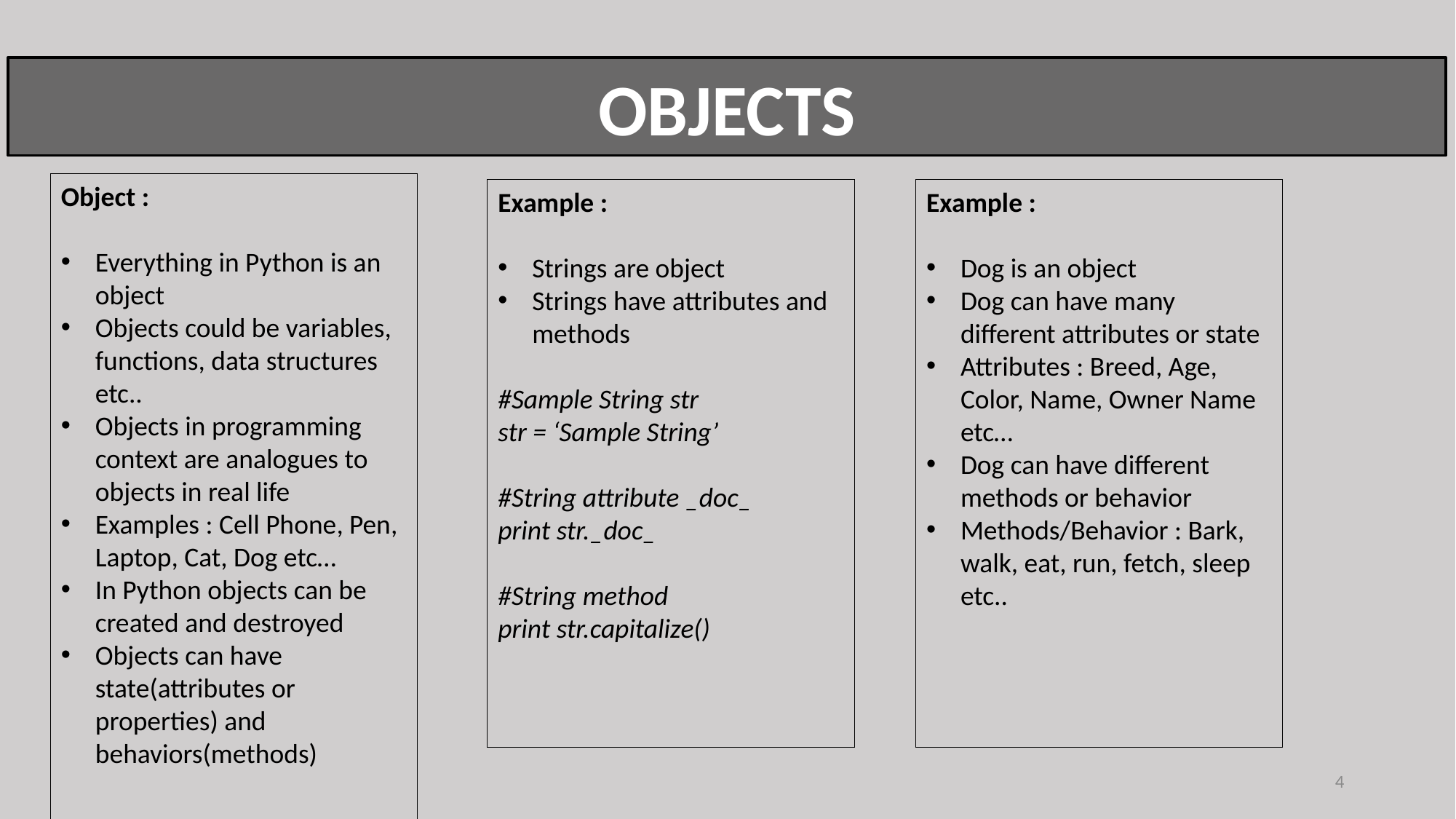

OBJECTS
Object :

Everything in Python is an object
Objects could be variables, functions, data structures etc..
Objects in programming context are analogues to objects in real life
Examples : Cell Phone, Pen, Laptop, Cat, Dog etc…
In Python objects can be created and destroyed
Objects can have state(attributes or properties) and behaviors(methods)

Example :

Strings are object
Strings have attributes and methods

#Sample String str
str = ‘Sample String’

#String attribute _doc_
print str._doc_

#String method
print str.capitalize()

Example :

Dog is an object
Dog can have many different attributes or state
Attributes : Breed, Age, Color, Name, Owner Name etc…
Dog can have different methods or behavior
Methods/Behavior : Bark, walk, eat, run, fetch, sleep etc..

4